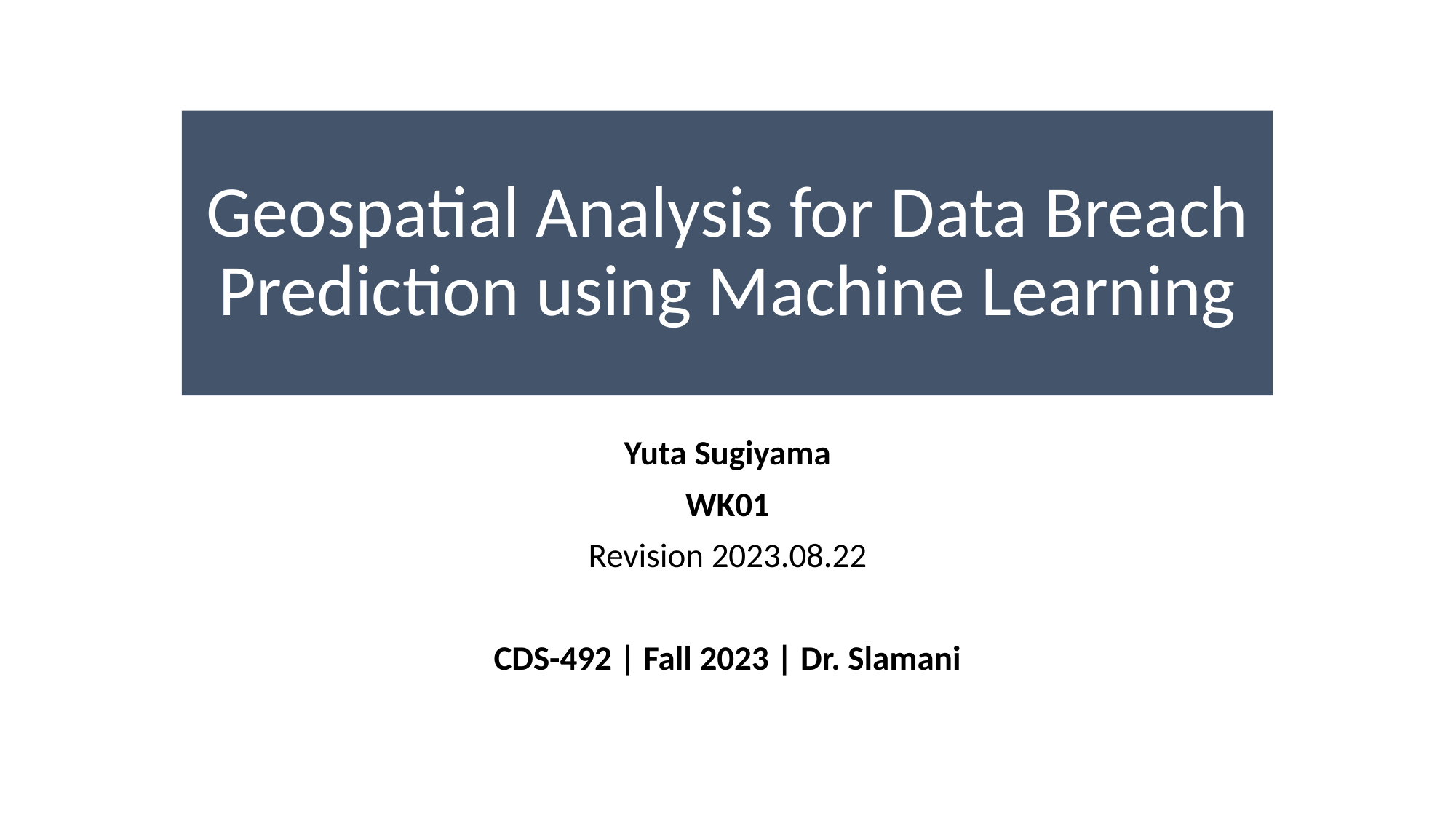

Geospatial Analysis for Data Breach Prediction using Machine Learning
Yuta Sugiyama
WK01
Revision 2023.08.22

CDS-492 | Fall 2023 | Dr. Slamani